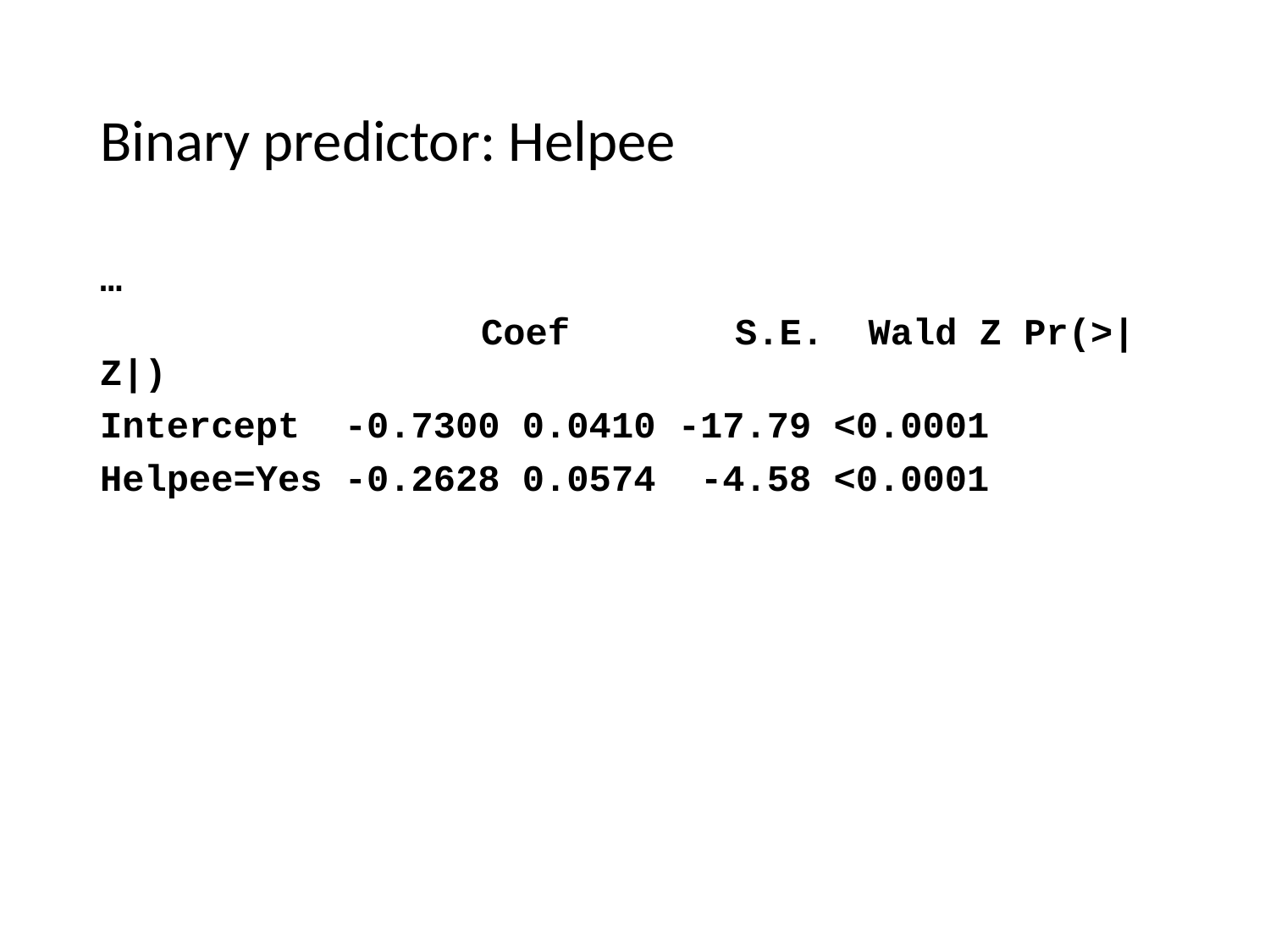

# Binary predictor: Helpee
…
			Coef		S.E.  Wald Z Pr(>|Z|)
Intercept  -0.7300 0.0410 -17.79 <0.0001
Helpee=Yes -0.2628 0.0574  -4.58 <0.0001